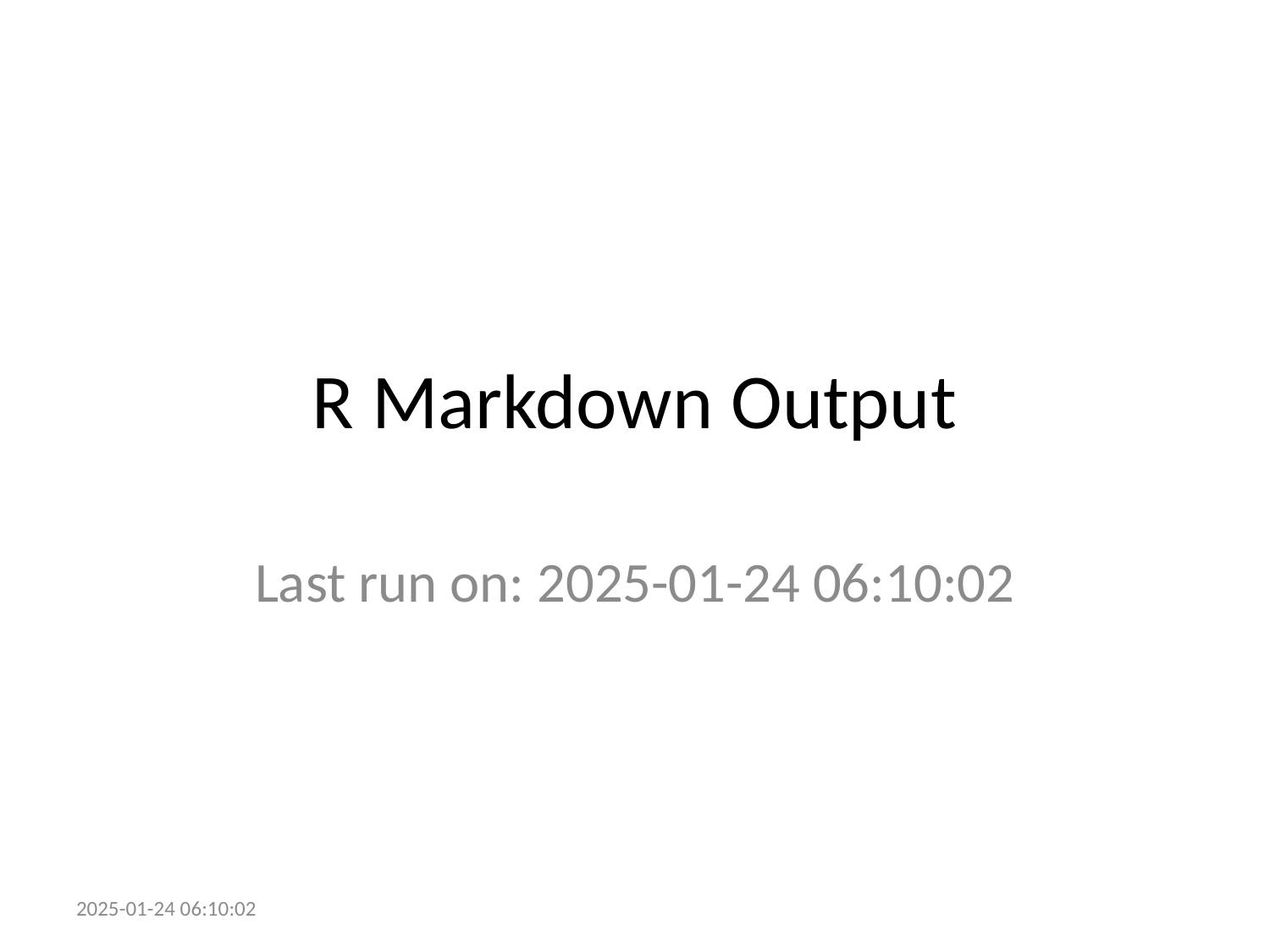

# R Markdown Output
Last run on: 2025-01-24 06:10:02
2025-01-24 06:10:02